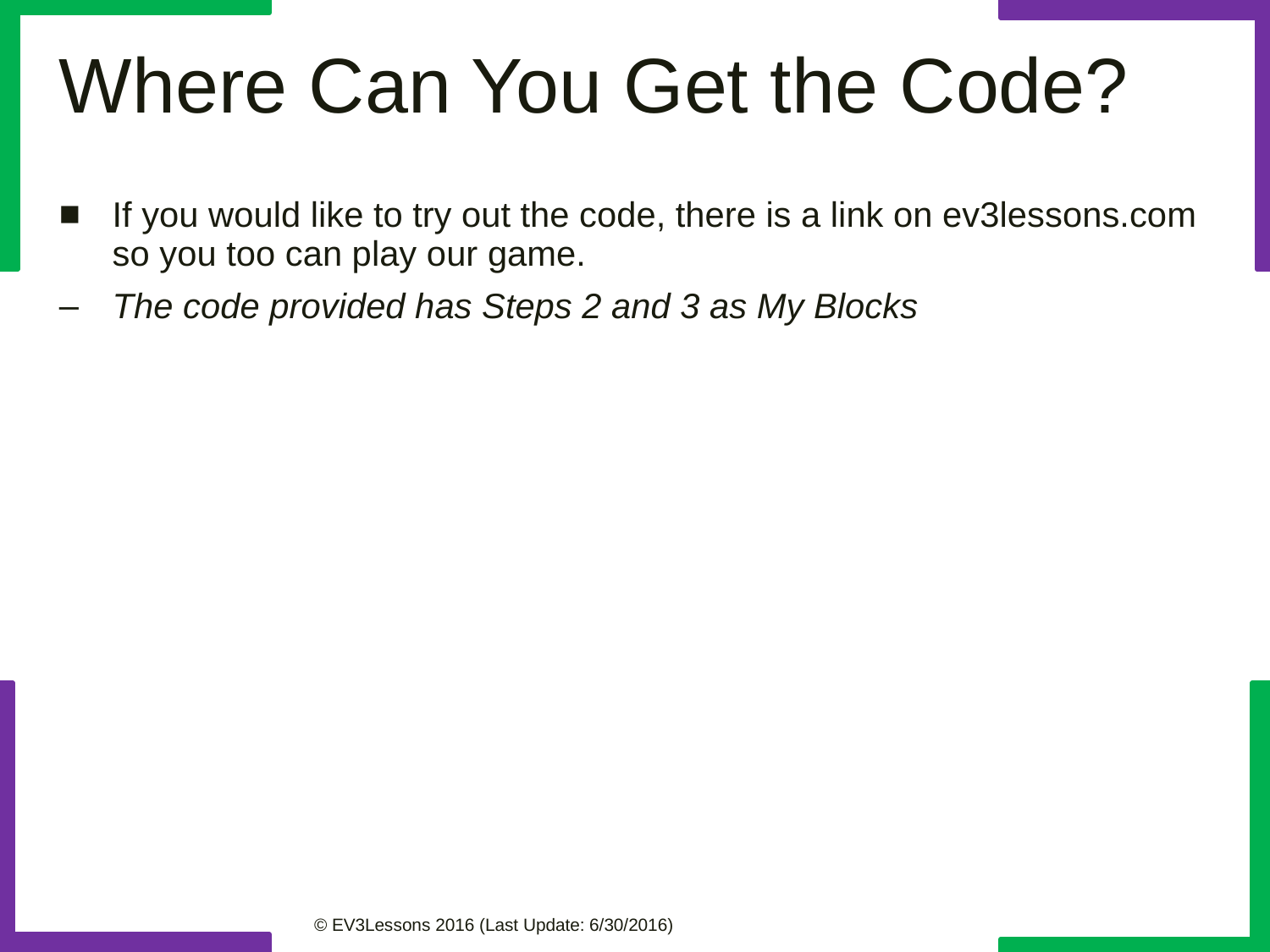

# Where Can You Get the Code?
If you would like to try out the code, there is a link on ev3lessons.com so you too can play our game.
The code provided has Steps 2 and 3 as My Blocks
© EV3Lessons 2016 (Last Update: 6/30/2016)